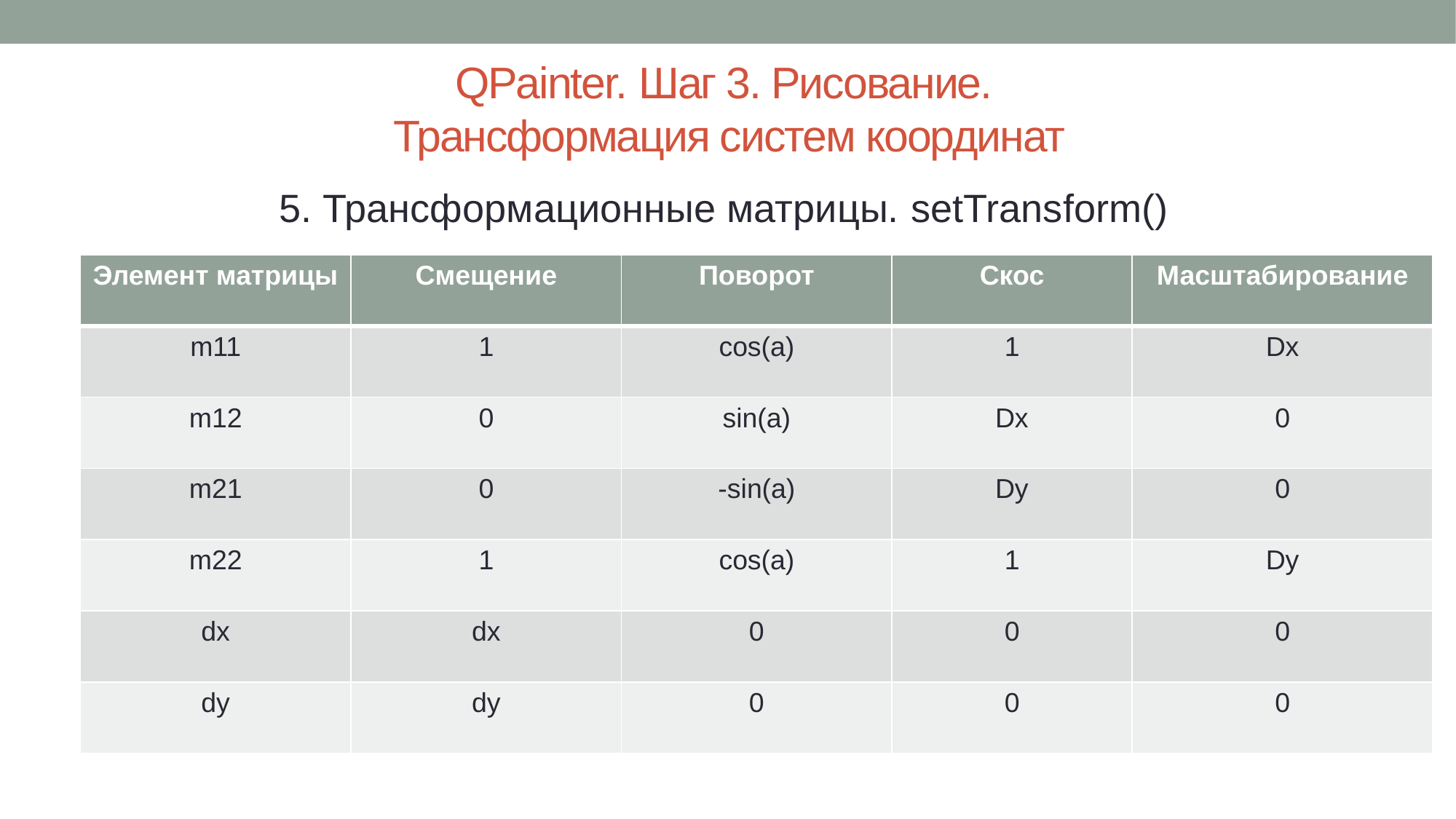

# QPainter. Шаг 3. Рисование. Трансформация систем координат
5. Трансформационные матрицы. setTransform()
| Элемент матрицы | Смещение | Поворот | Скос | Масштабирование |
| --- | --- | --- | --- | --- |
| m11 | 1 | cos(a) | 1 | Dx |
| m12 | 0 | sin(a) | Dx | 0 |
| m21 | 0 | -sin(a) | Dy | 0 |
| m22 | 1 | cos(a) | 1 | Dy |
| dx | dx | 0 | 0 | 0 |
| dy | dy | 0 | 0 | 0 |